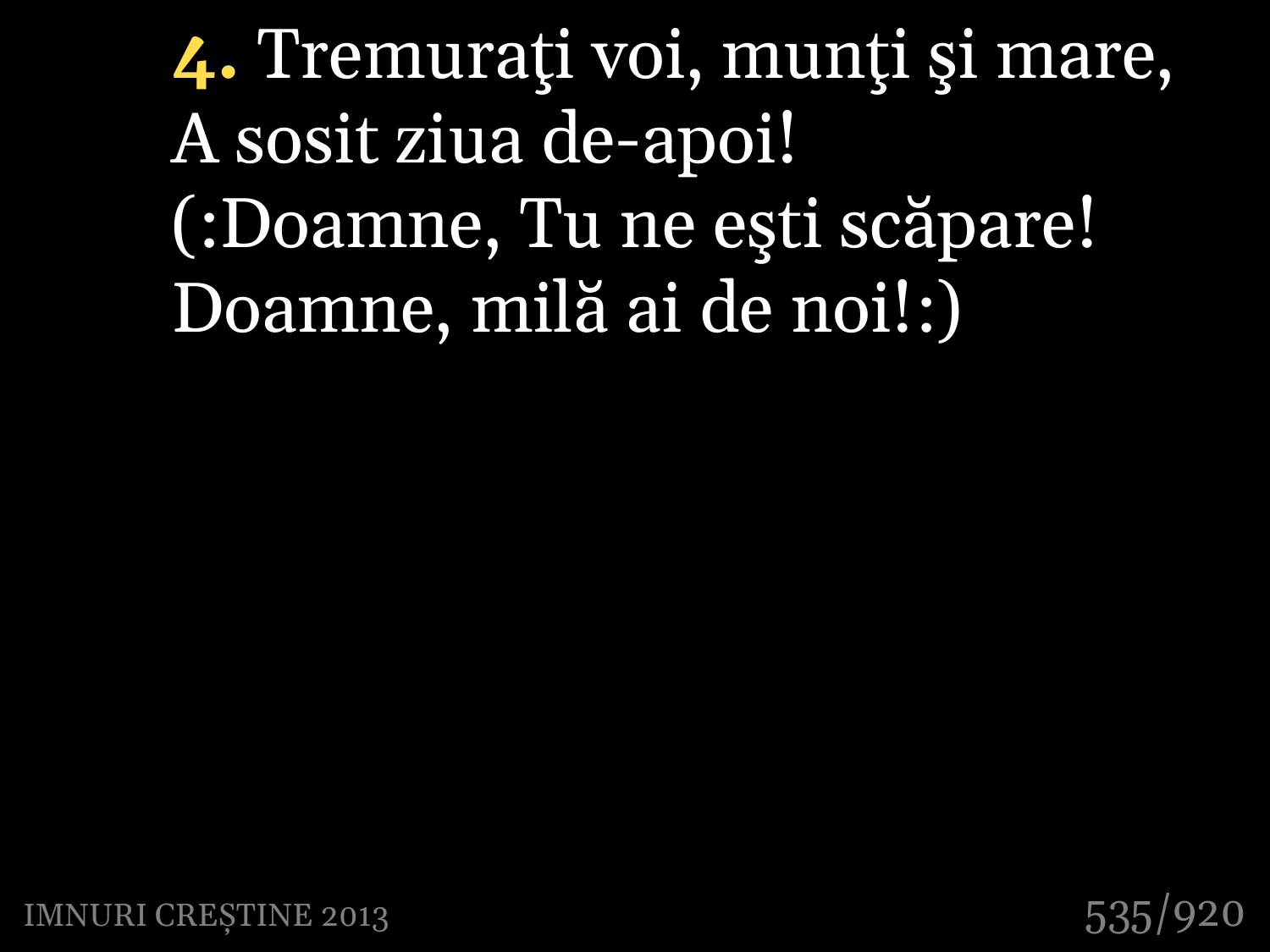

4. Tremuraţi voi, munţi şi mare,
A sosit ziua de-apoi!
(:Doamne, Tu ne eşti scăpare!
Doamne, milă ai de noi!:)
535/920
IMNURI CREȘTINE 2013